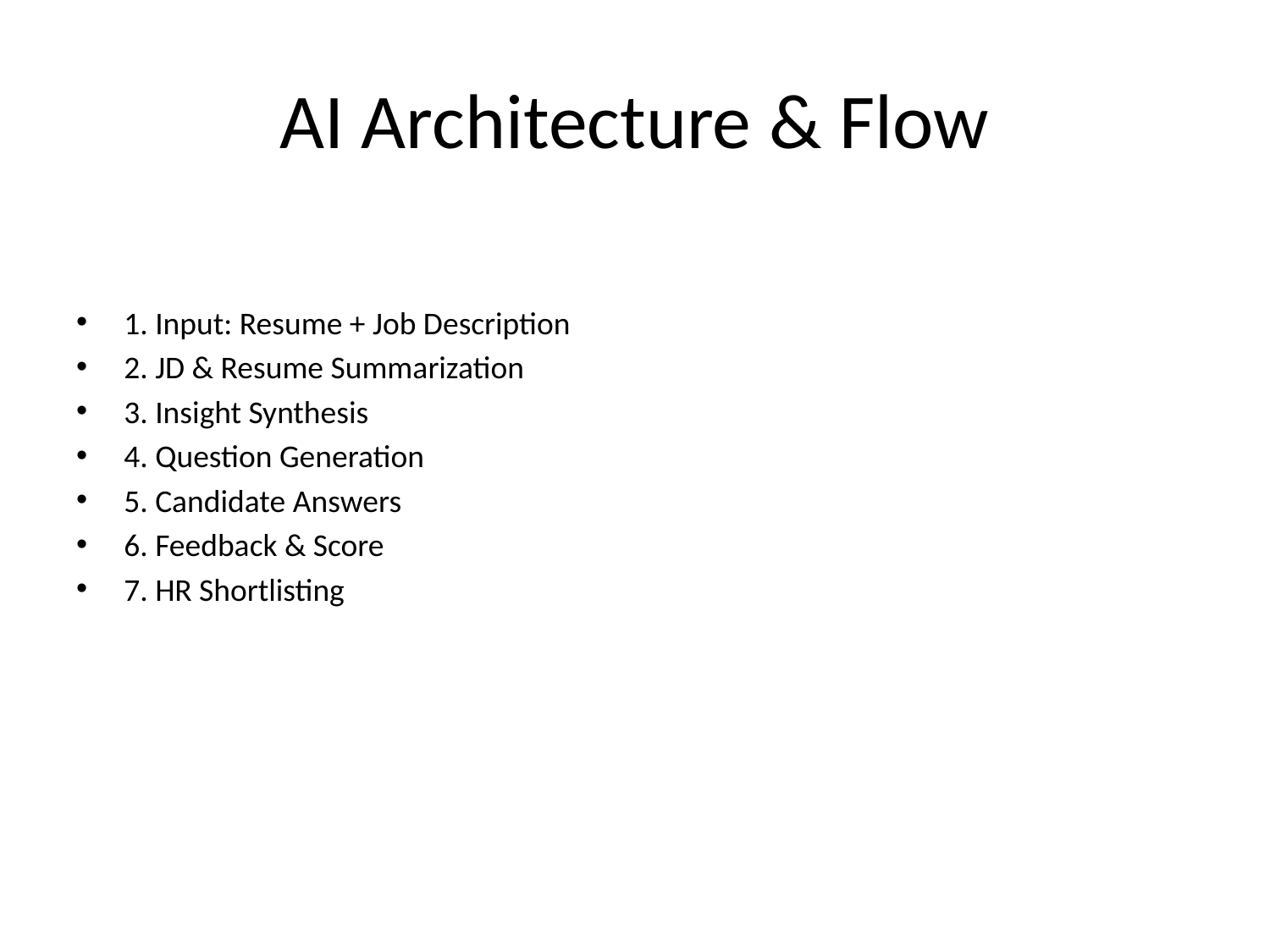

# AI Architecture & Flow

1. Input: Resume + Job Description
2. JD & Resume Summarization
3. Insight Synthesis
4. Question Generation
5. Candidate Answers
6. Feedback & Score
7. HR Shortlisting